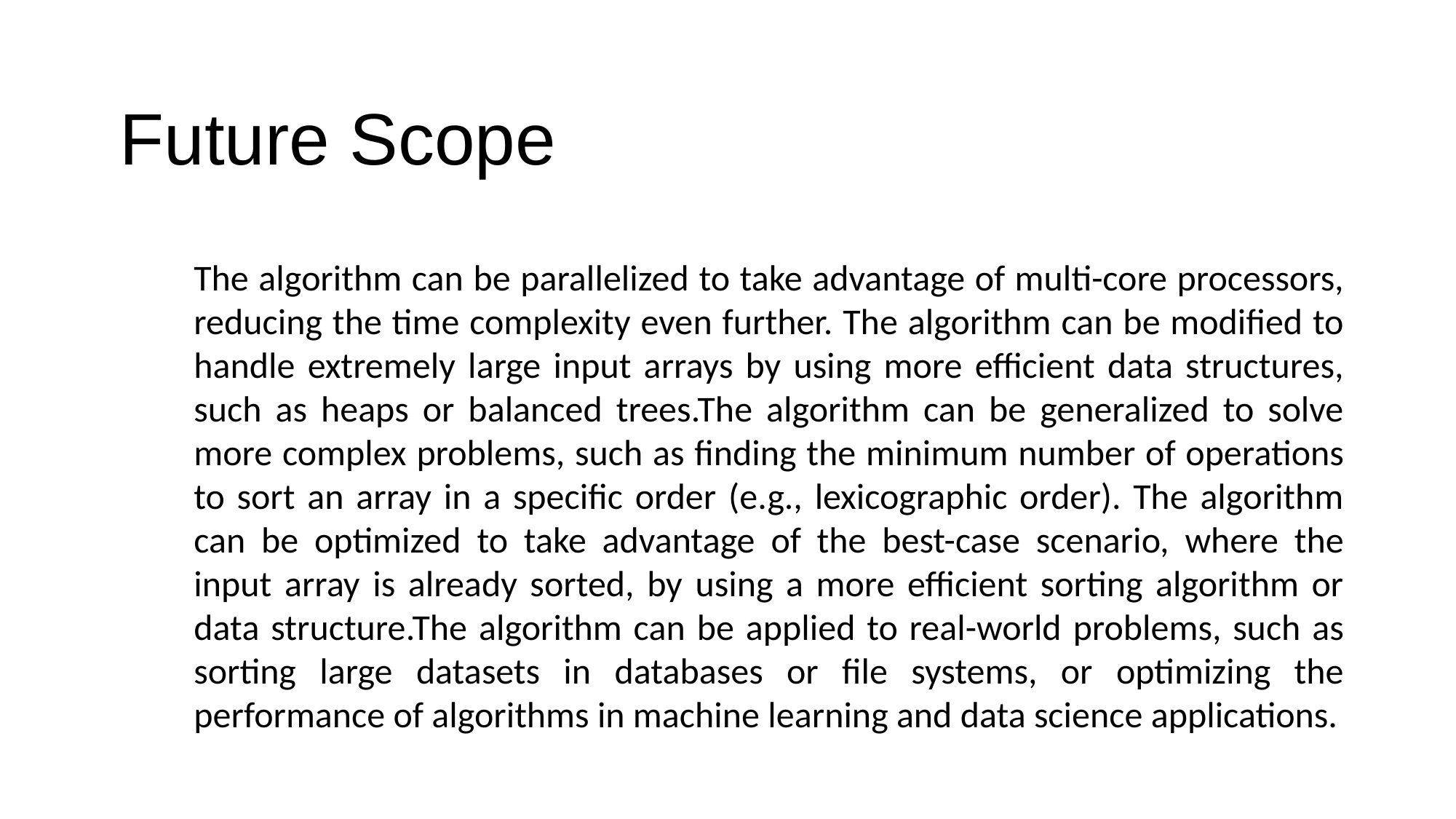

Future Scope

The algorithm can be parallelized to take advantage of multi-core processors, reducing the time complexity even further. The algorithm can be modified to handle extremely large input arrays by using more efficient data structures, such as heaps or balanced trees.The algorithm can be generalized to solve more complex problems, such as finding the minimum number of operations to sort an array in a specific order (e.g., lexicographic order). The algorithm can be optimized to take advantage of the best-case scenario, where the input array is already sorted, by using a more efficient sorting algorithm or data structure.The algorithm can be applied to real-world problems, such as sorting large datasets in databases or file systems, or optimizing the performance of algorithms in machine learning and data science applications.